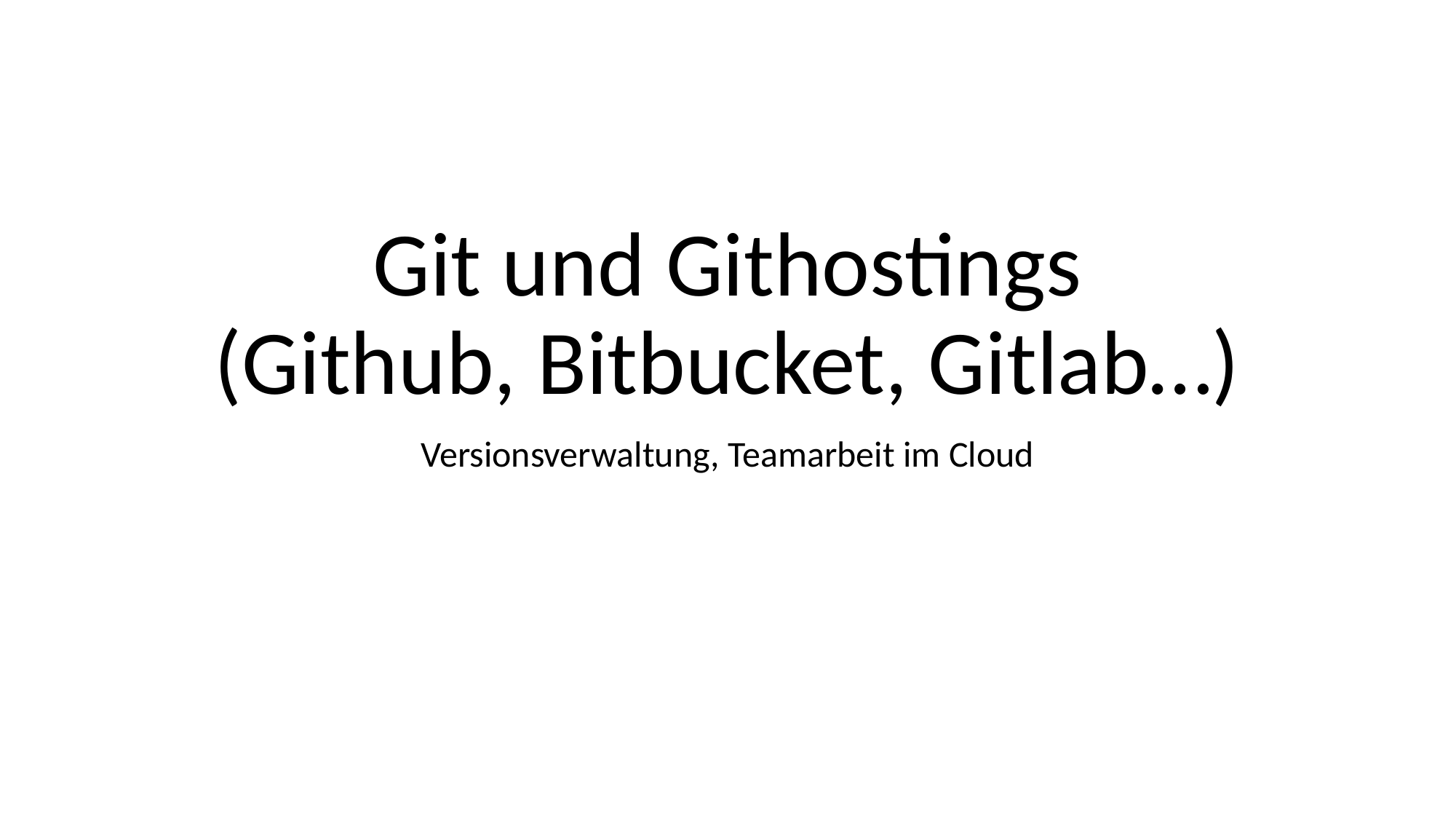

# Git und Githostings (Github, Bitbucket, Gitlab…)
Versionsverwaltung, Teamarbeit im Cloud